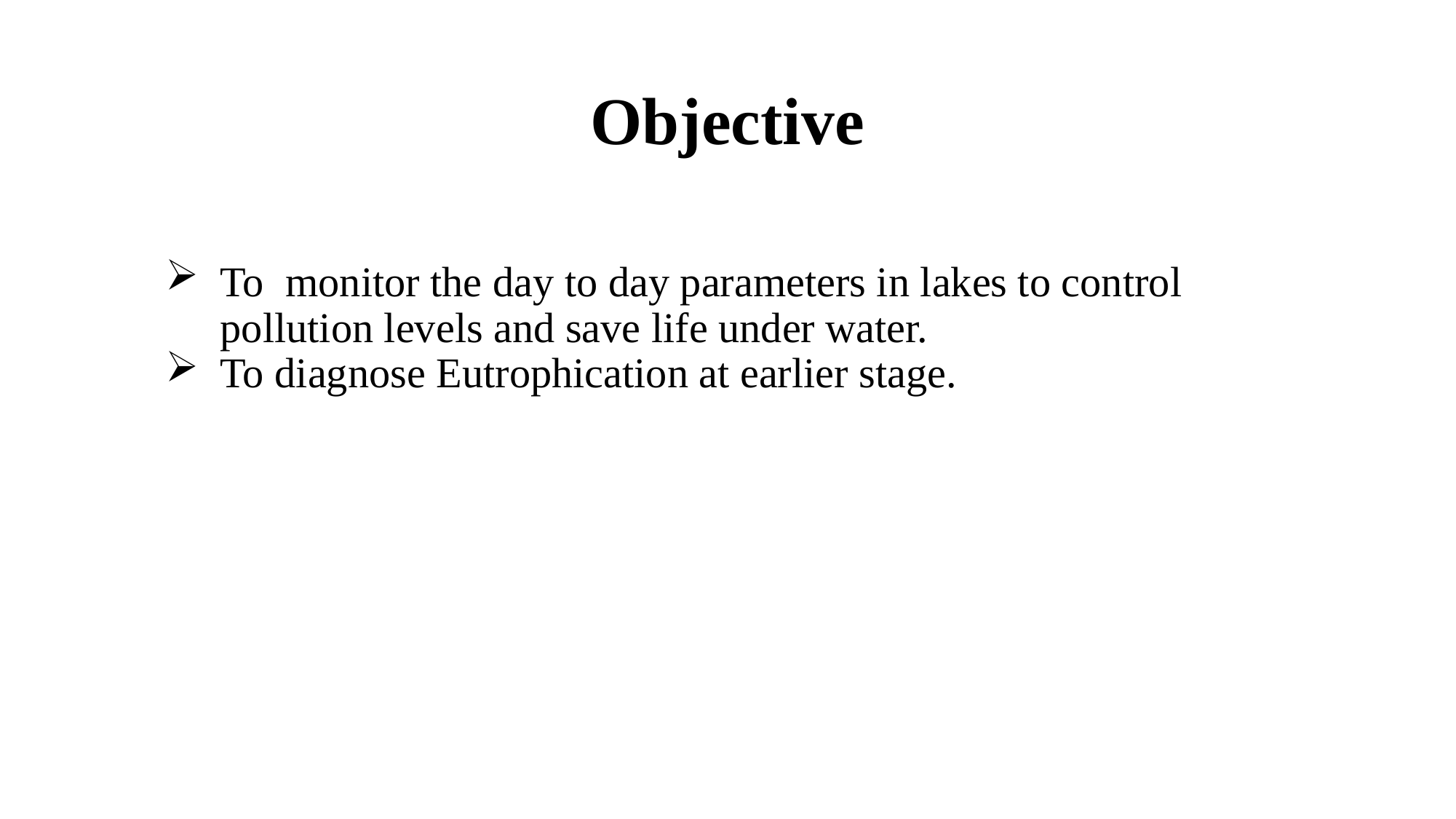

# Objective

To  monitor the day to day parameters in lakes to control pollution levels and save life under water.
To diagnose Eutrophication at earlier stage.